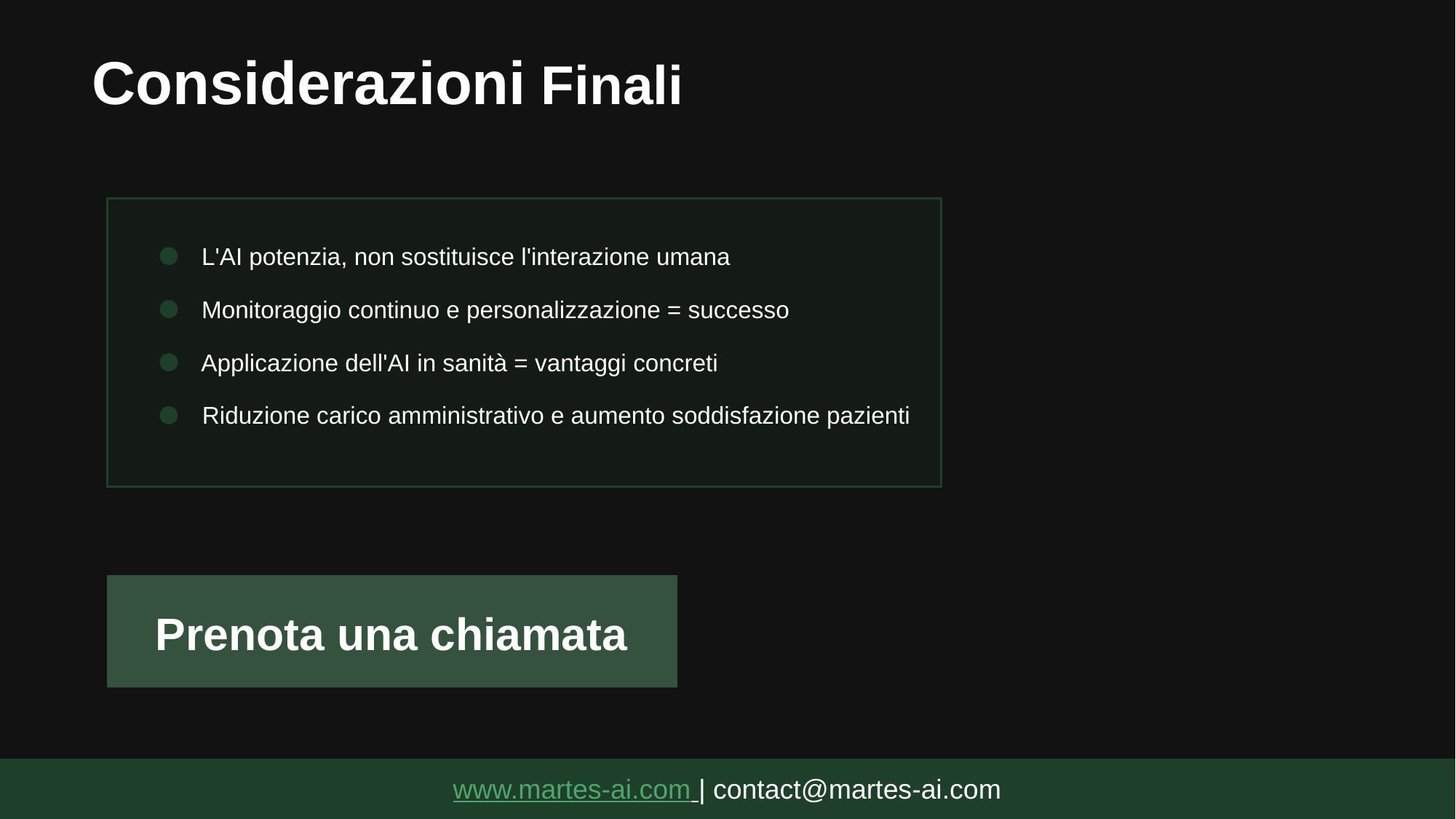

Considerazioni Finali

L'AI potenzia, non sostituisce l'interazione umana

Monitoraggio continuo e personalizzazione = successo

Applicazione dell'AI in sanità = vantaggi concreti

Riduzione carico amministrativo e aumento soddisfazione pazienti

Prenota una chiamata

www.martes-ai.com | contact@martes-ai.com